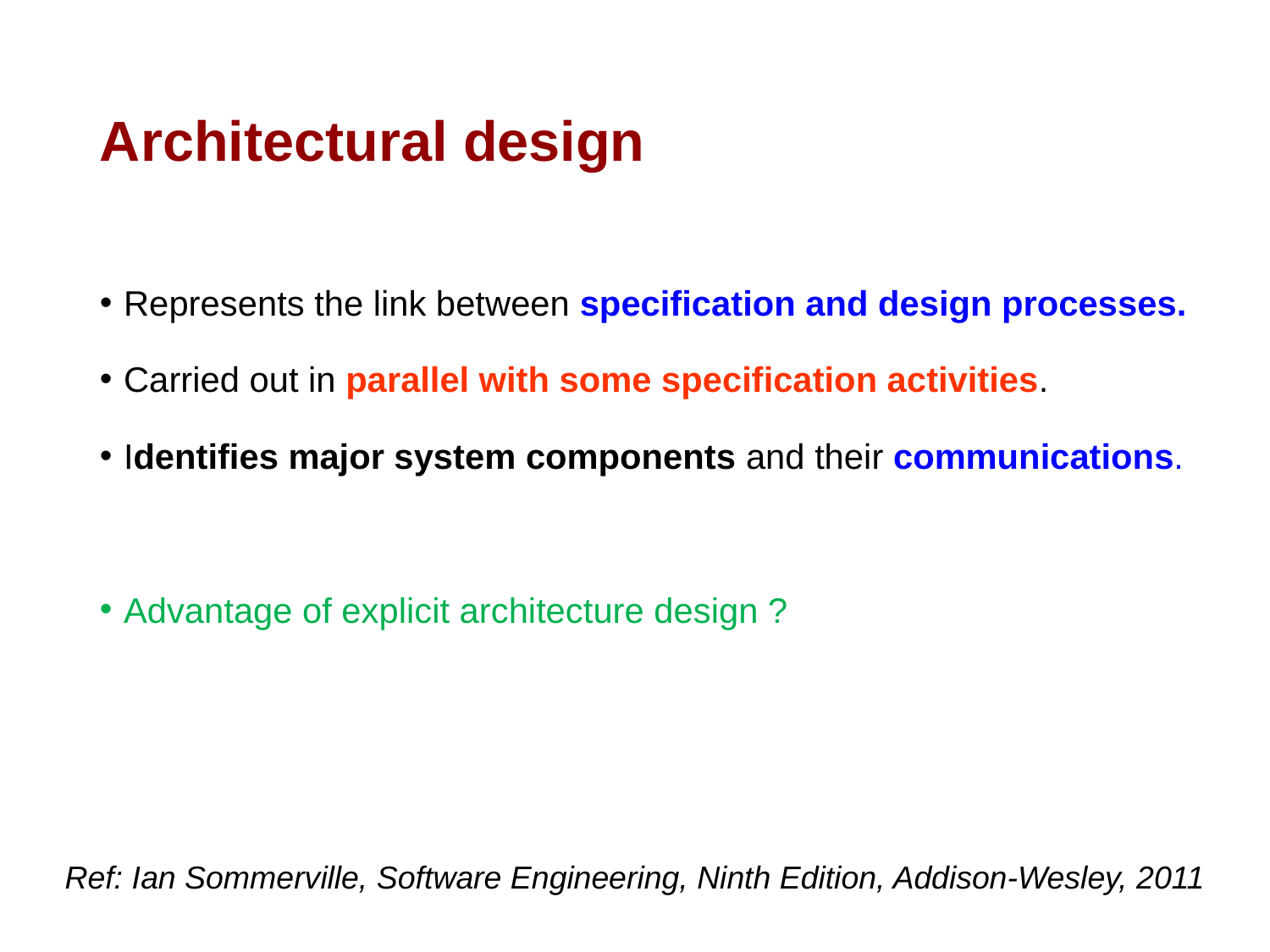

# Architectural design
Represents the link between specification and design processes.
Carried out in parallel with some specification activities.
Identifies major system components and their communications.

Advantage of explicit architecture design ?
Ref: Ian Sommerville, Software Engineering, Ninth Edition, Addison-Wesley, 2011